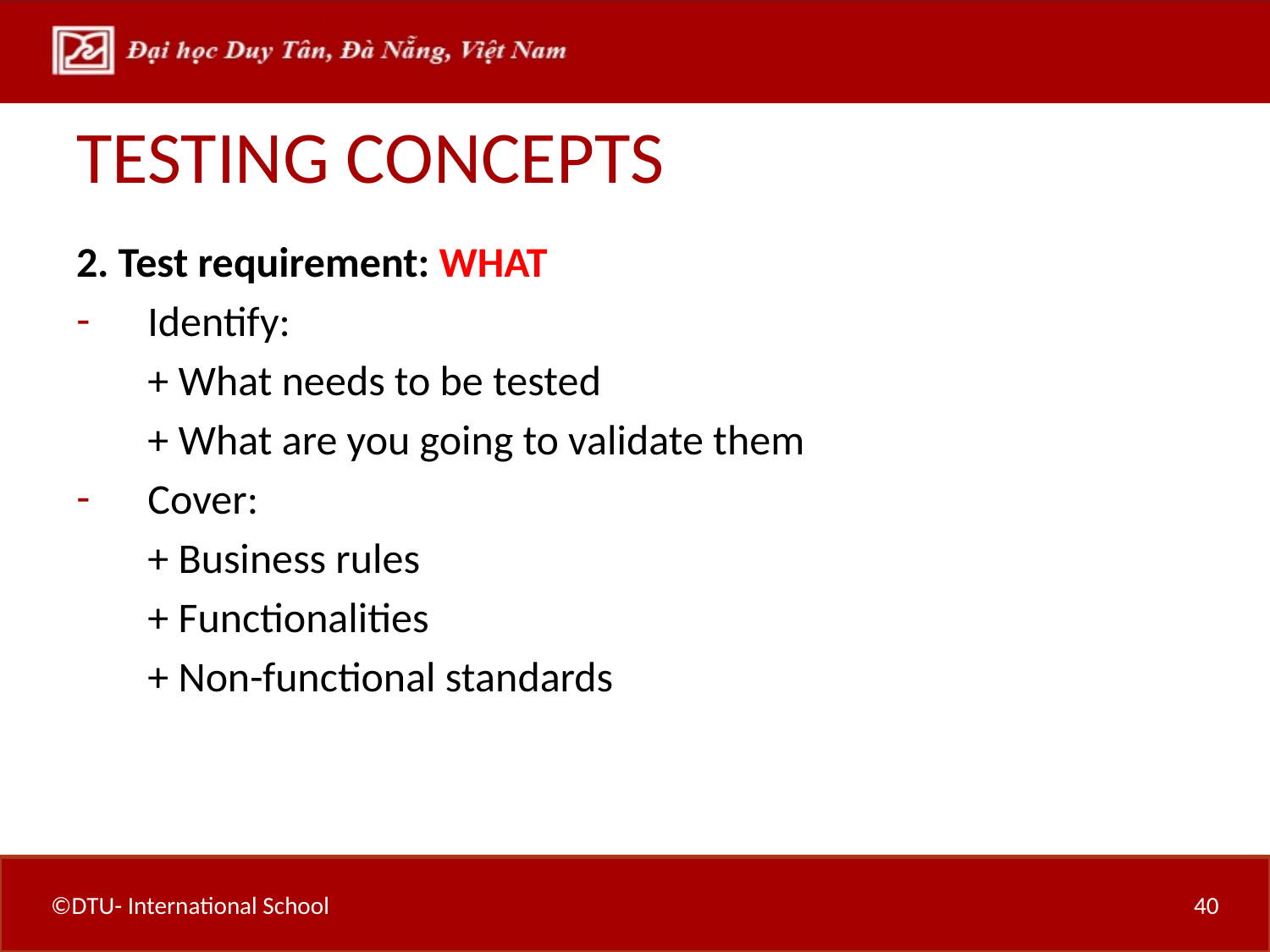

# TESTING CONCEPTS
2. Test requirement: WHAT
Identify:
	+ What needs to be tested
	+ What are you going to validate them
Cover:
	+ Business rules
	+ Functionalities
	+ Non-functional standards